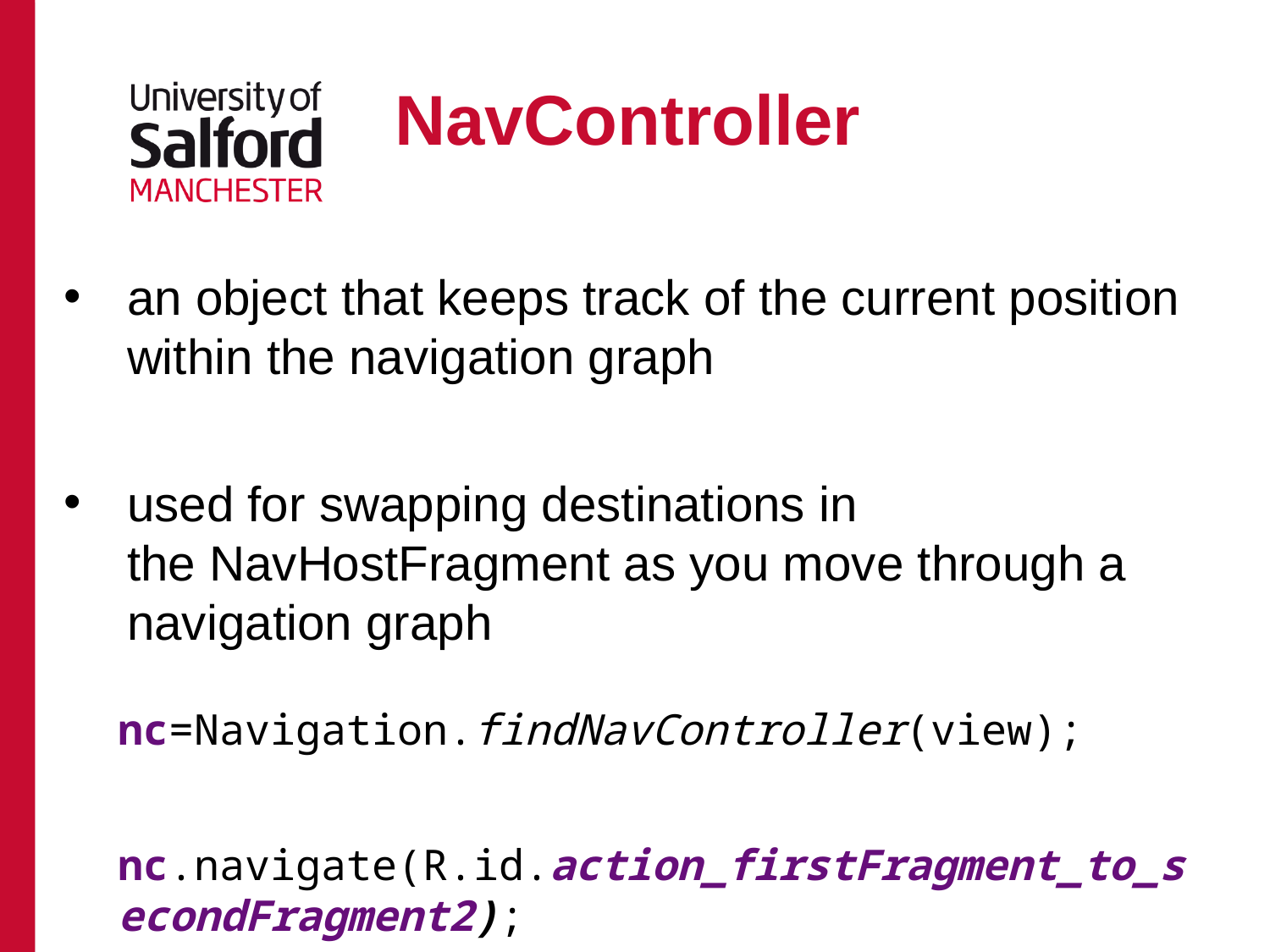

# NavController
an object that keeps track of the current position within the navigation graph

used for swapping destinations in the NavHostFragment as you move through a navigation graph
nc=Navigation.findNavController(view);

nc.navigate(R.id.action_firstFragment_to_secondFragment2);